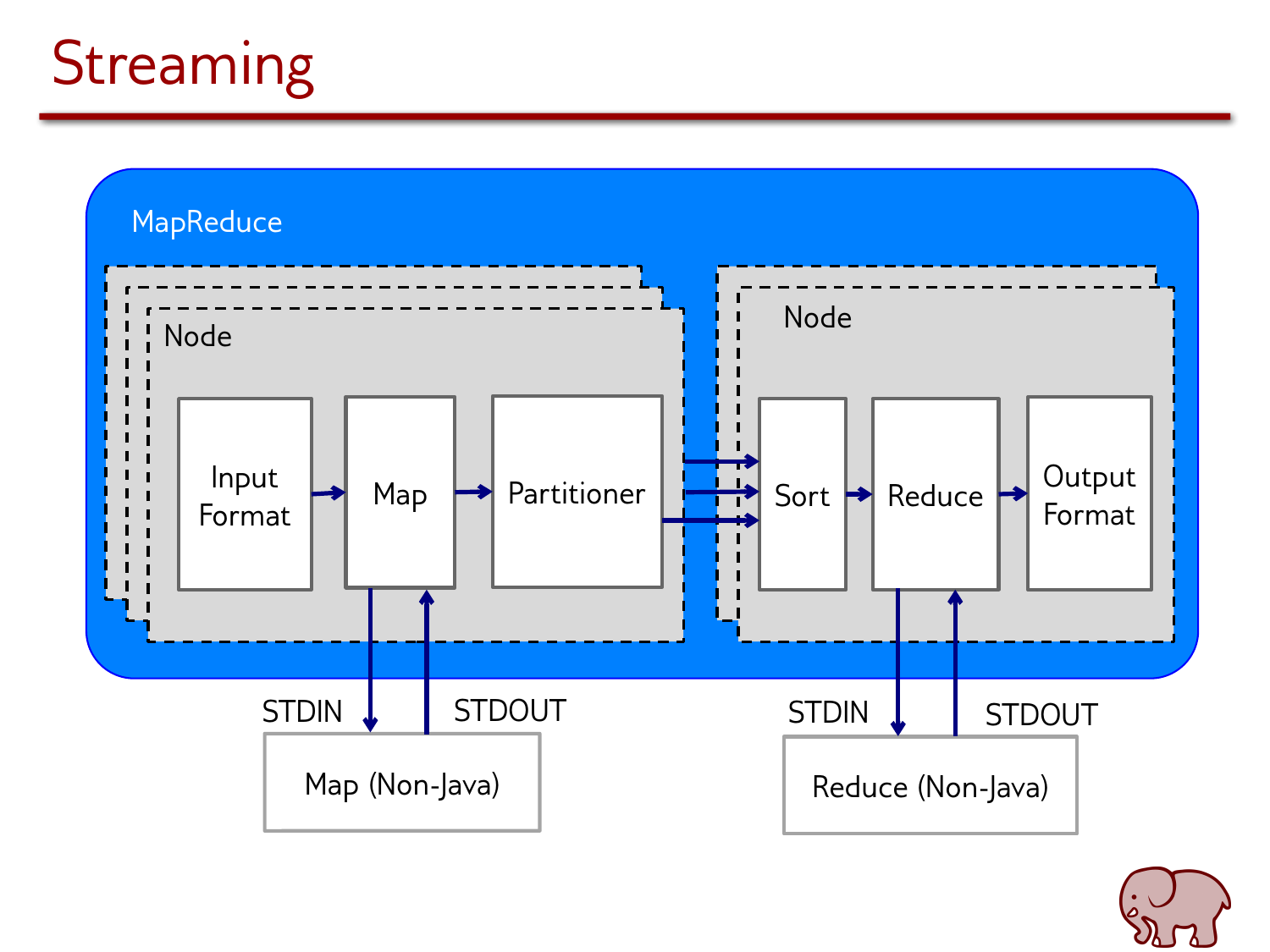

# Streaming

MapReduce

Node

Node
Partitioner
Map
OutputFormat
Input
Format
Sort
Reduce
STDOUT
STDIN
STDIN
STDOUT
Map (Non-Java)
Reduce (Non-Java)